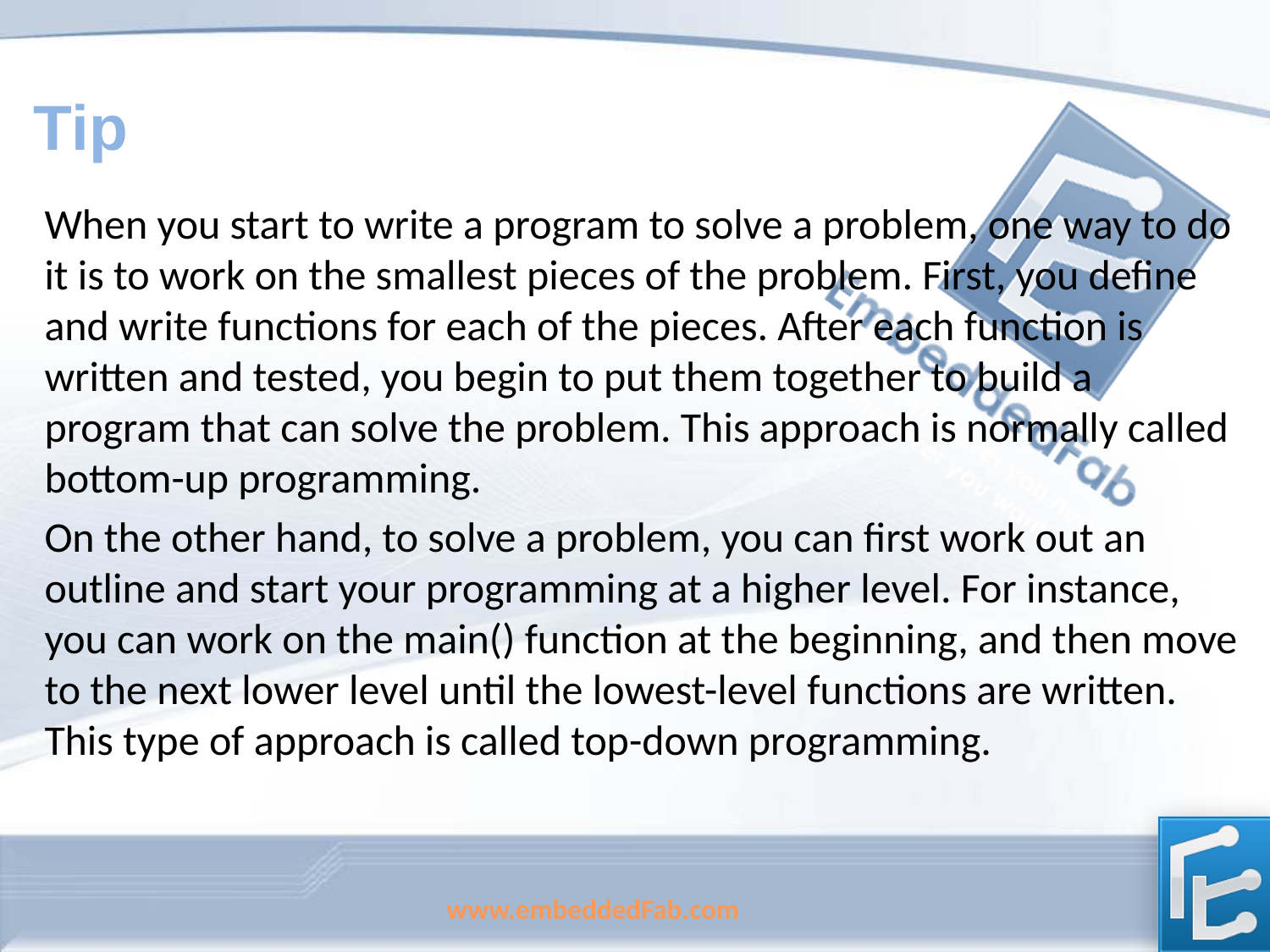

# Tip
When you start to write a program to solve a problem, one way to do it is to work on the smallest pieces of the problem. First, you define and write functions for each of the pieces. After each function is written and tested, you begin to put them together to build a program that can solve the problem. This approach is normally called bottom-up programming.
On the other hand, to solve a problem, you can first work out an outline and start your programming at a higher level. For instance, you can work on the main() function at the beginning, and then move to the next lower level until the lowest-level functions are written. This type of approach is called top-down programming.

www.embeddedFab.com
4